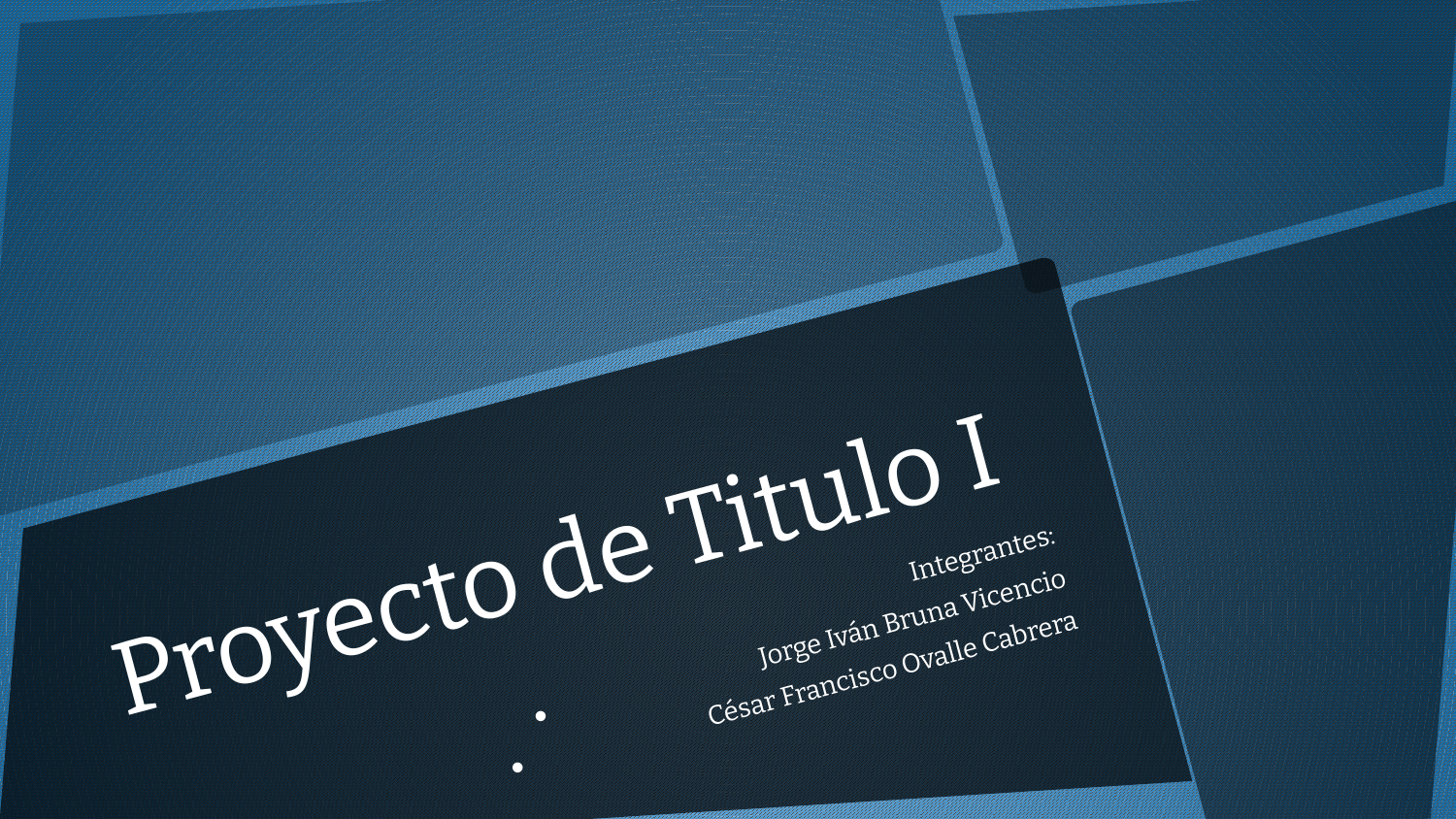

# Proyecto de Titulo I
Integrantes:
Jorge Iván Bruna Vicencio
César Francisco Ovalle Cabrera